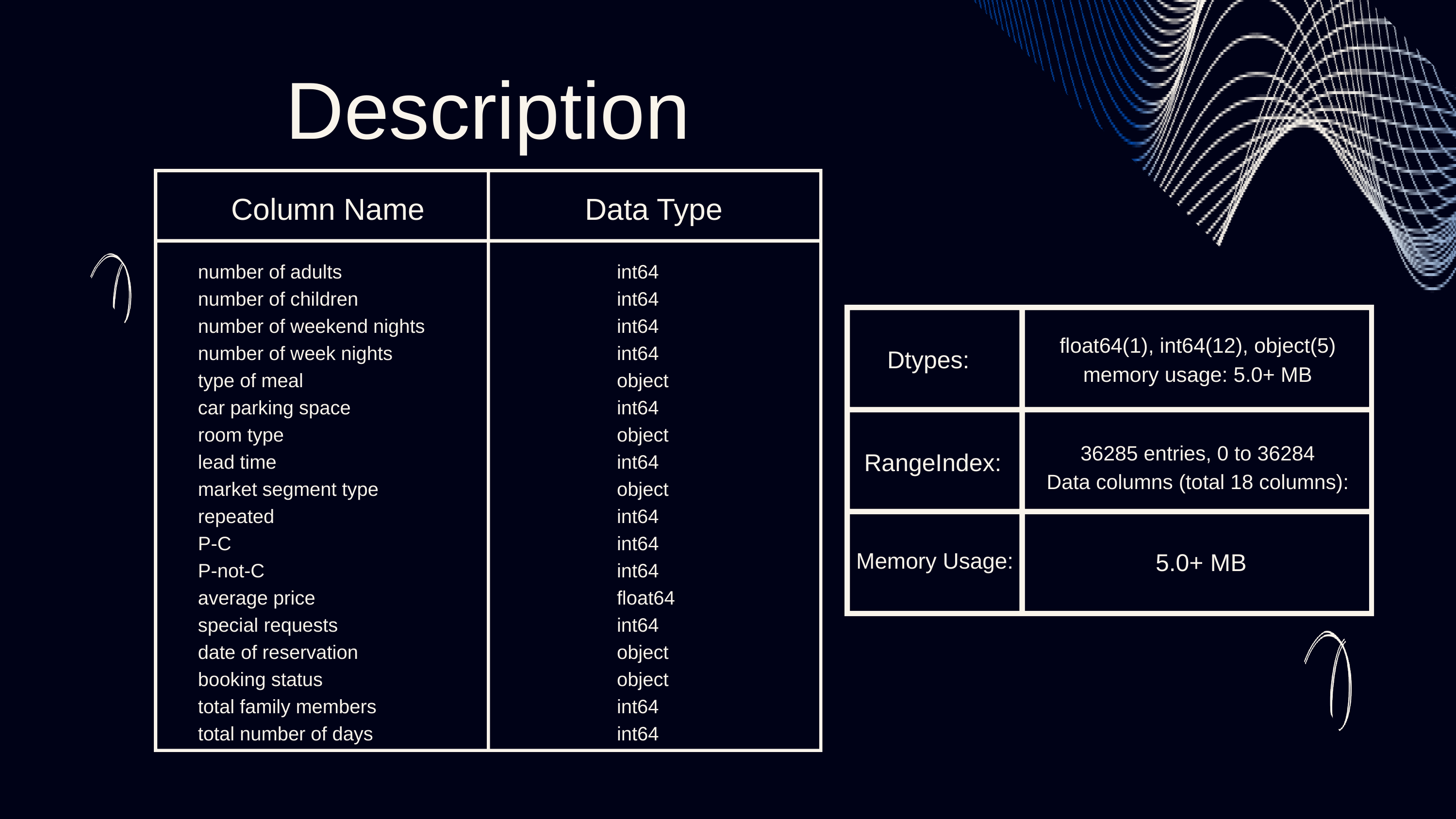

Description

Column Name
Data Type
number of adults
number of children
number of weekend nights
number of week nights
type of meal
car parking space
room type
lead time
market segment type
repeated
P-C
P-not-C
average price
special requests
date of reservation
booking status
total family members
total number of days
int64
int64
int64
int64
object
int64
object
int64
object
int64
int64
int64
float64
int64
object
object
int64
int64

float64(1), int64(12), object(5)
memory usage: 5.0+ MB
Dtypes:
36285 entries, 0 to 36284
Data columns (total 18 columns):
RangeIndex:
Memory Usage:
 5.0+ MB